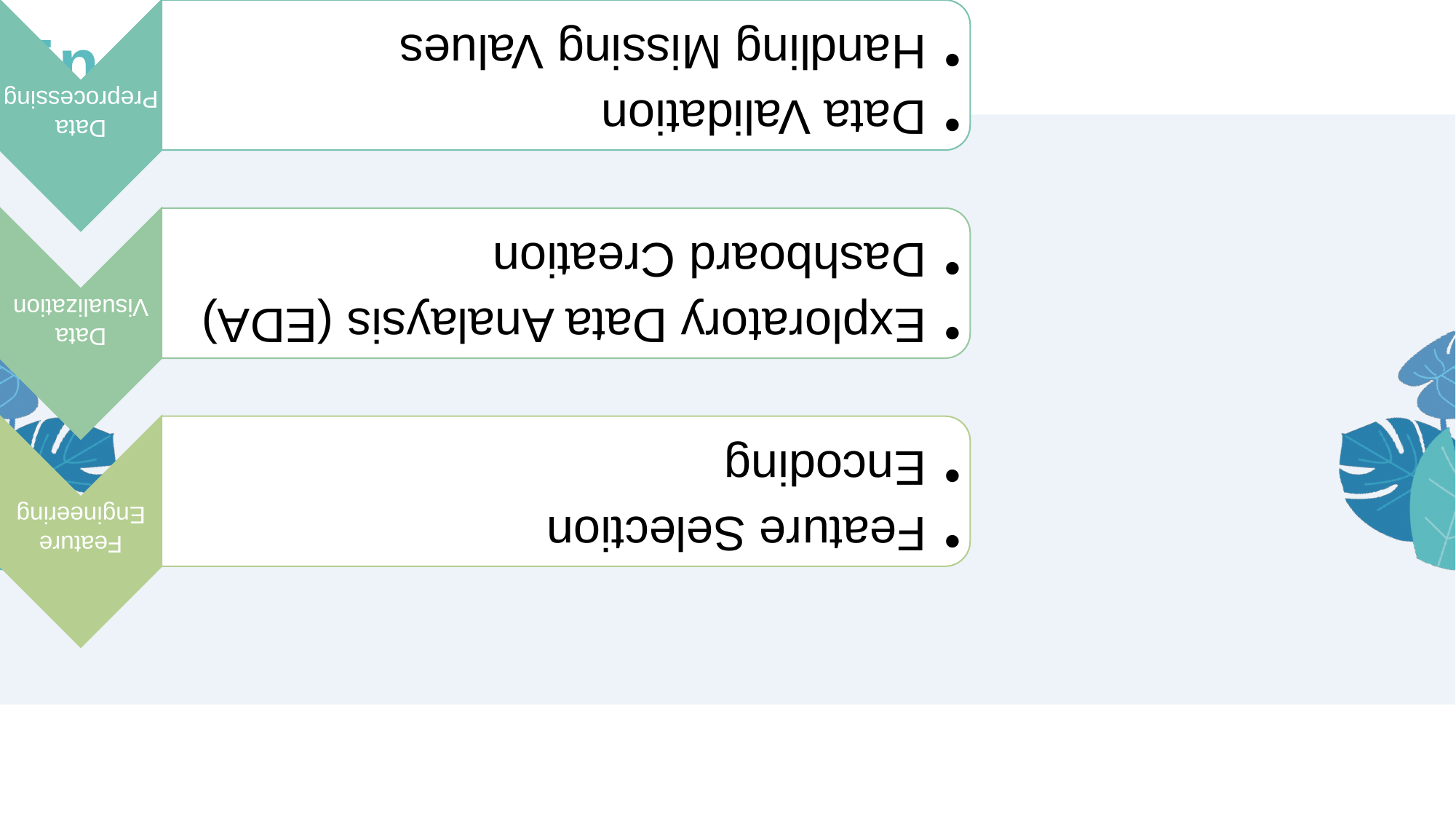

# Encoding
Data Preprocessing
Data Validation
Handling Missing Values
Data Visualization
Exploratory Data Analaysis (EDA)
Dashboard Creation
Feature Engineering
Feature Selection
Encoding